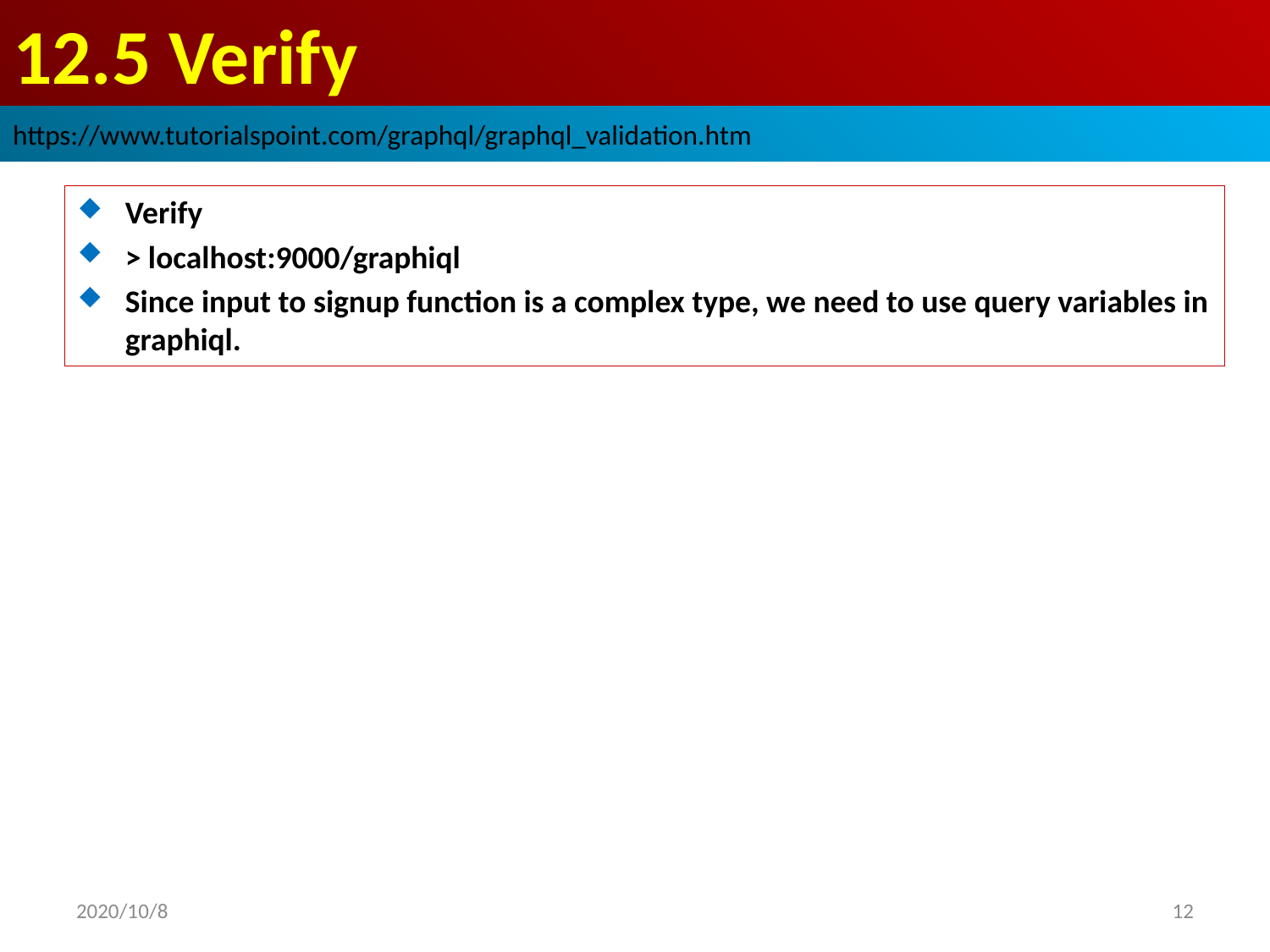

# 12.5 Verify
https://www.tutorialspoint.com/graphql/graphql_validation.htm
Verify
> localhost:9000/graphiql
Since input to signup function is a complex type, we need to use query variables in graphiql.
2020/10/8
12